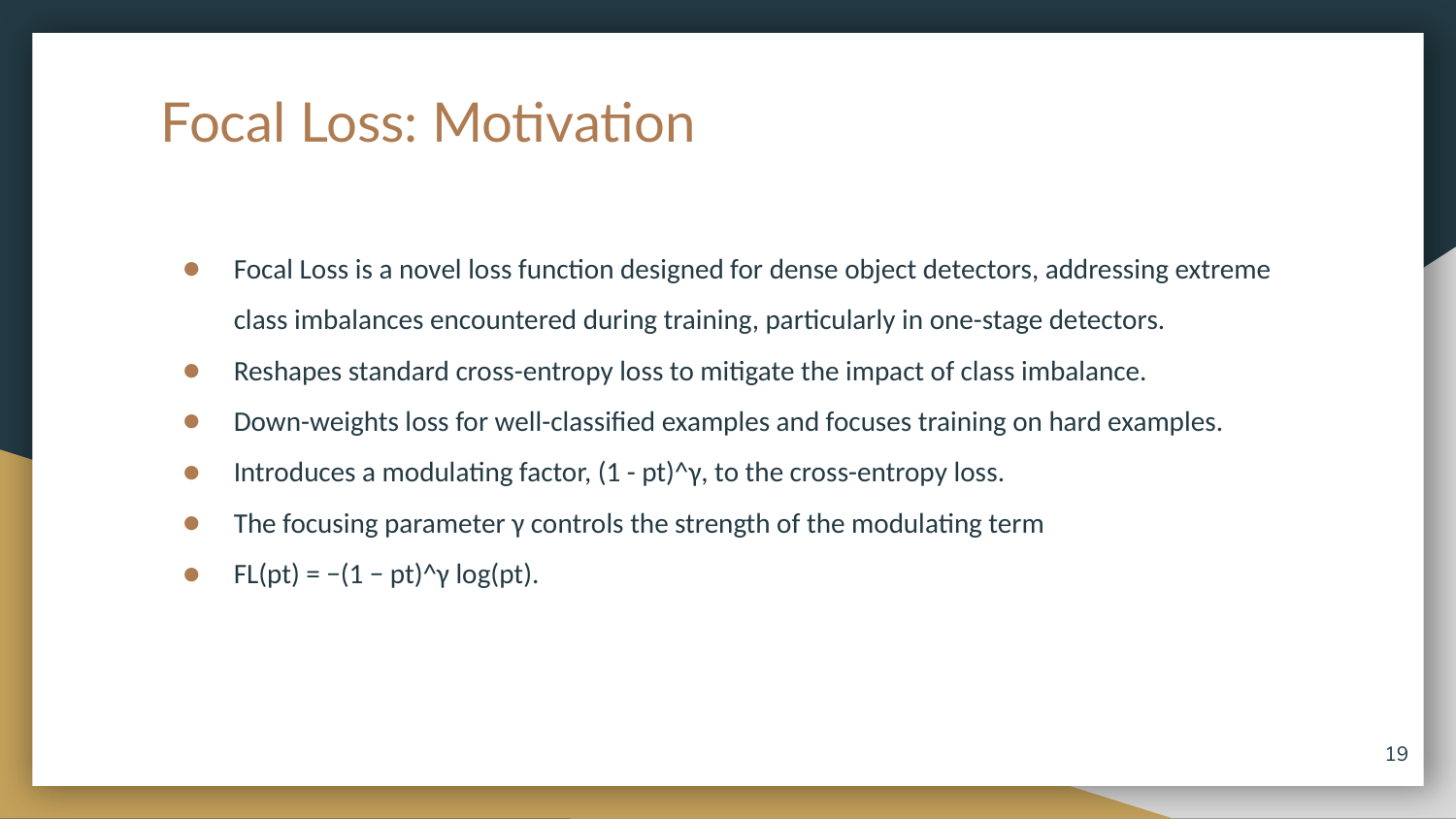

# Focal Loss: Motivation
Focal Loss is a novel loss function designed for dense object detectors, addressing extreme class imbalances encountered during training, particularly in one-stage detectors.
Reshapes standard cross-entropy loss to mitigate the impact of class imbalance.
Down-weights loss for well-classified examples and focuses training on hard examples.
Introduces a modulating factor, (1 - pt)^γ, to the cross-entropy loss.
The focusing parameter γ controls the strength of the modulating term
FL(pt) = −(1 − pt)^γ log(pt).
19